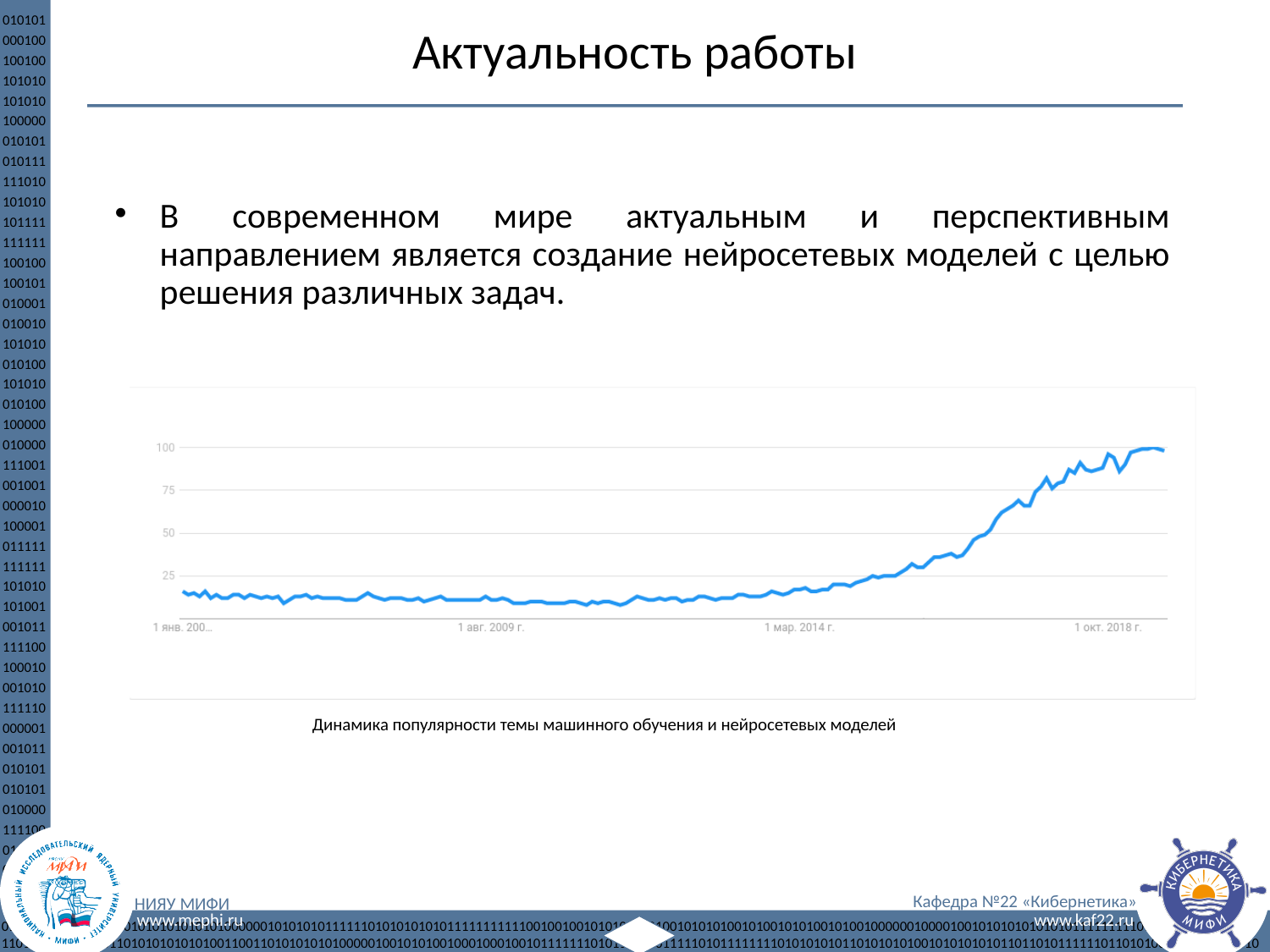

Актуальность работы

В современном мире актуальным и перспективным направлением является создание нейросетевых моделей с целью решения различных задач.

Динамика популярности темы машинного обучения и нейросетевых моделей
3